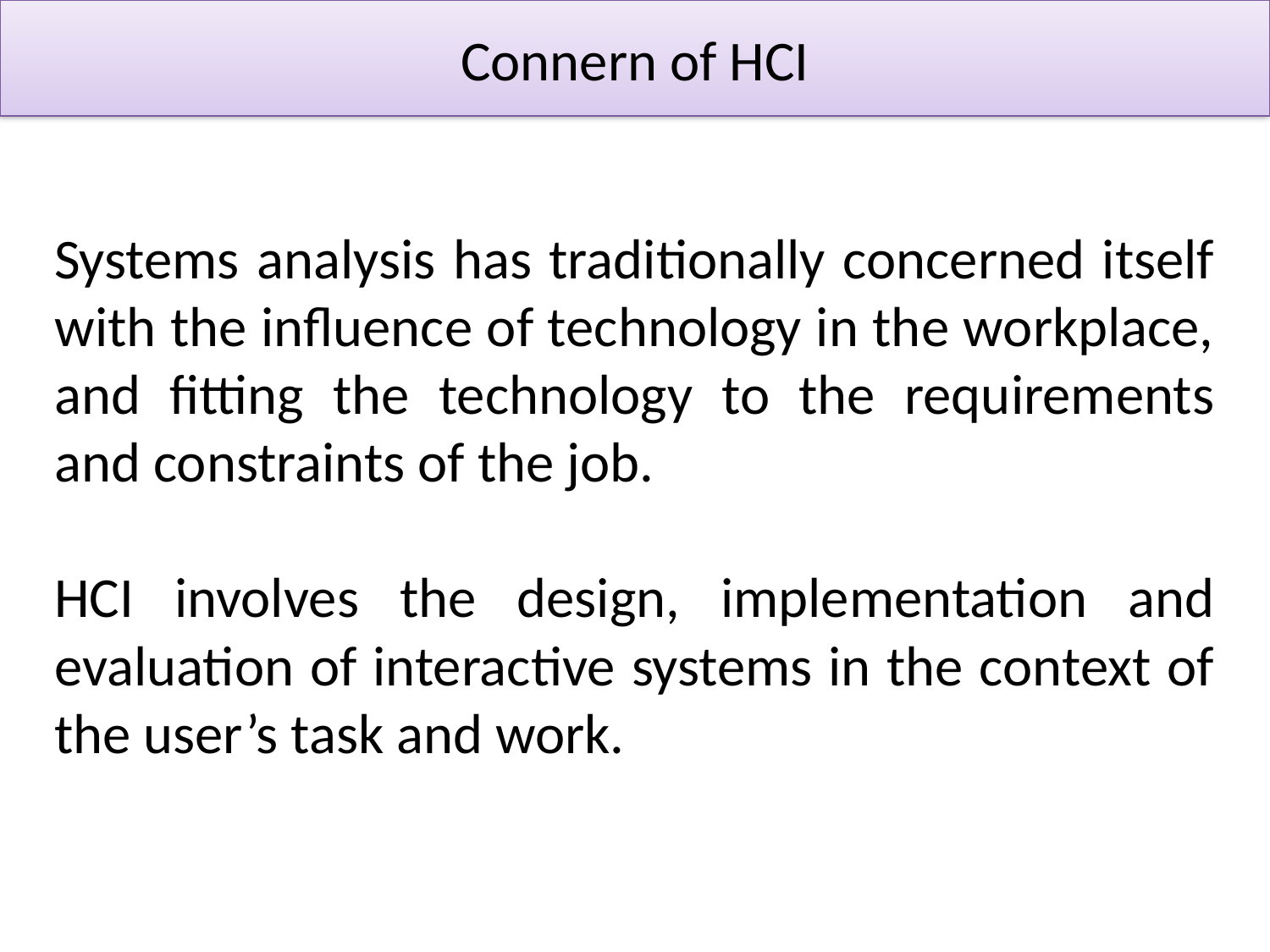

# Connern of HCI

Systems analysis has traditionally concerned itself with the influence of technology in the workplace, and fitting the technology to the requirements and constraints of the job.

HCI involves the design, implementation and evaluation of interactive systems in the context of the user’s task and work.